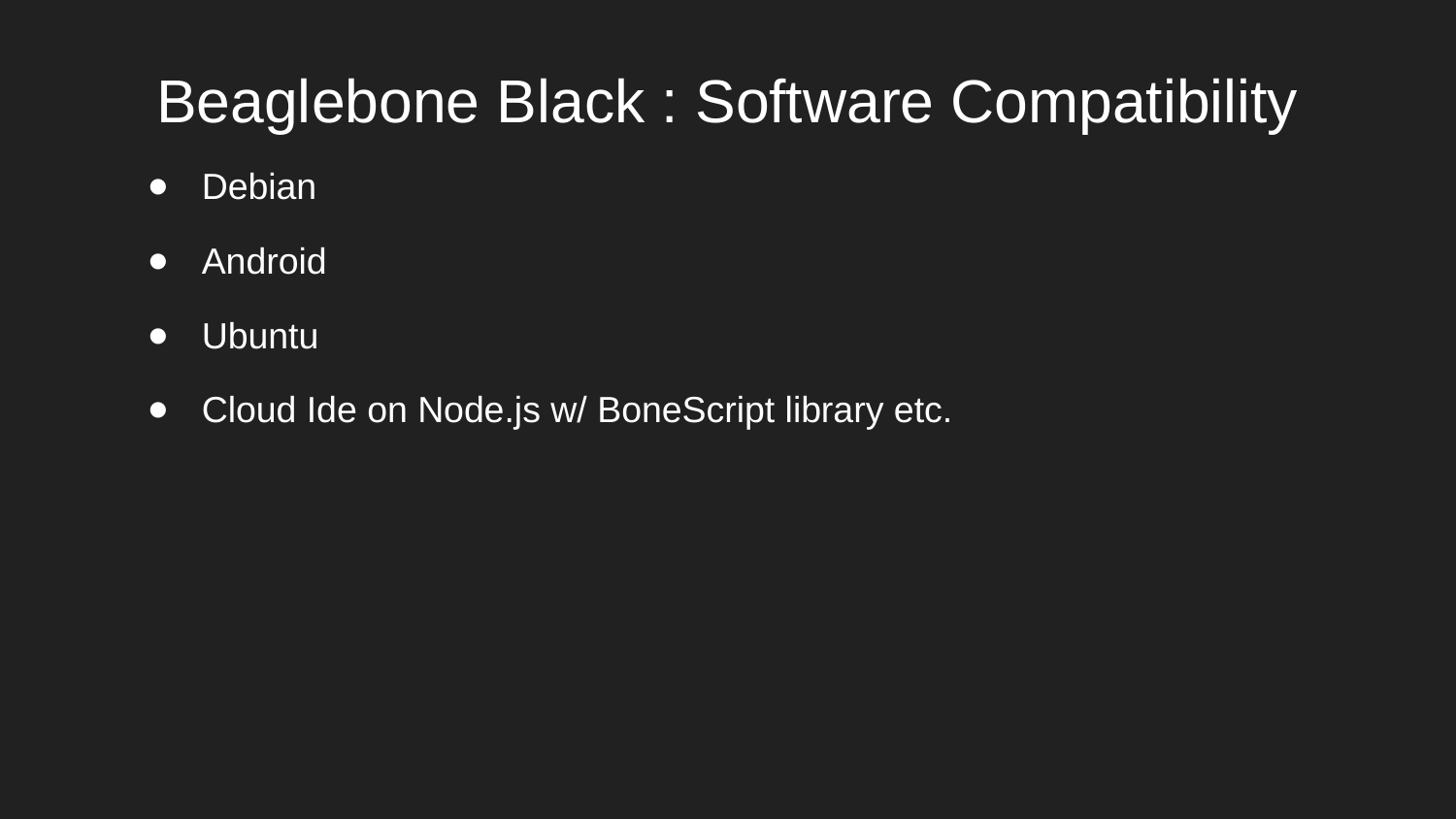

# Beaglebone Black : Software Compatibility
Debian
Android
Ubuntu
Cloud Ide on Node.js w/ BoneScript library etc.